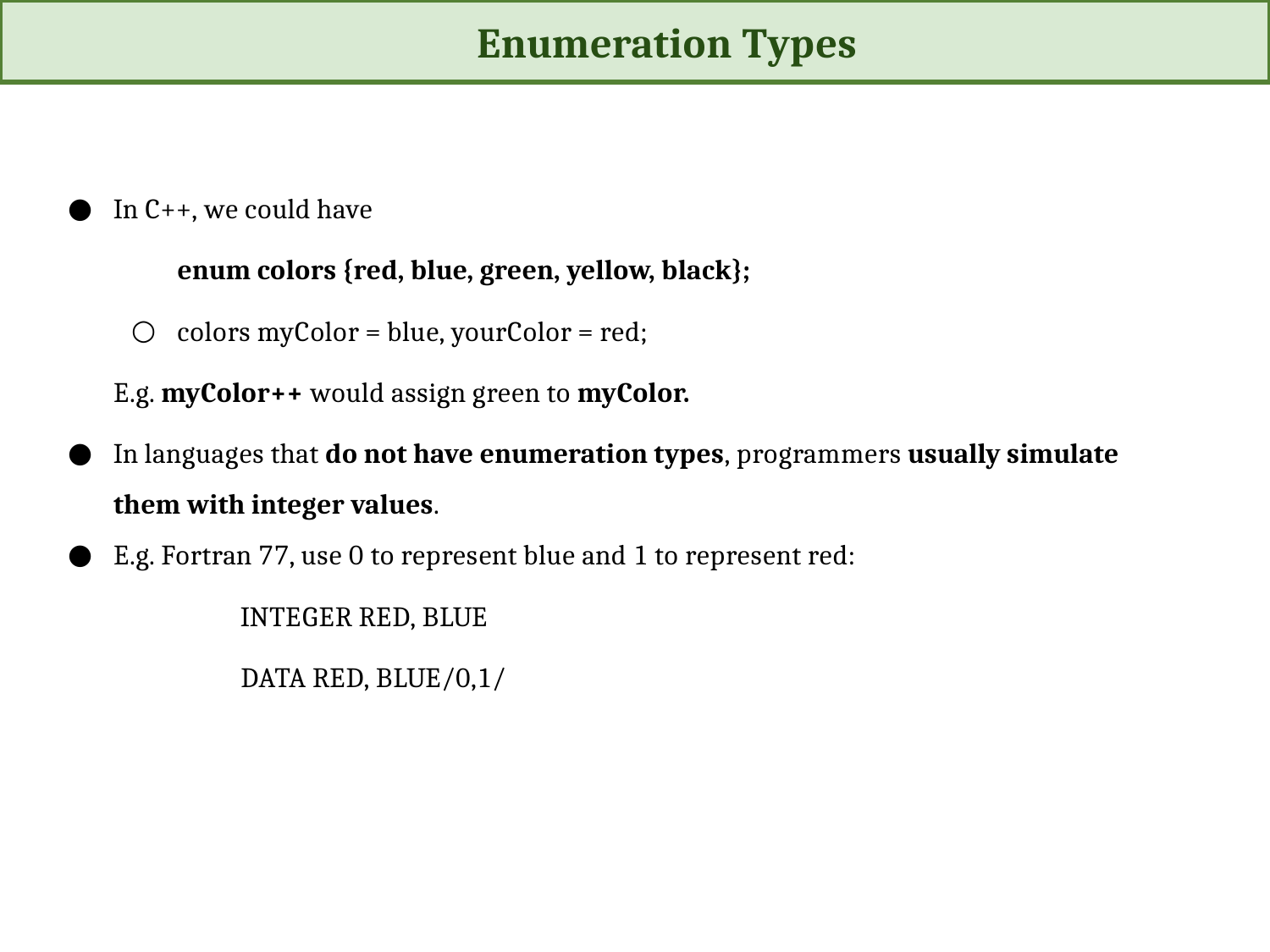

Enumeration Types

In C++, we could have
enum colors {red, blue, green, yellow, black};
colors myColor = blue, yourColor = red;
E.g. myColor++ would assign green to myColor.
In languages that do not have enumeration types, programmers usually simulate them with integer values.
E.g. Fortran 77, use 0 to represent blue and 1 to represent red:
	INTEGER RED, BLUE
	DATA RED, BLUE/0,1/